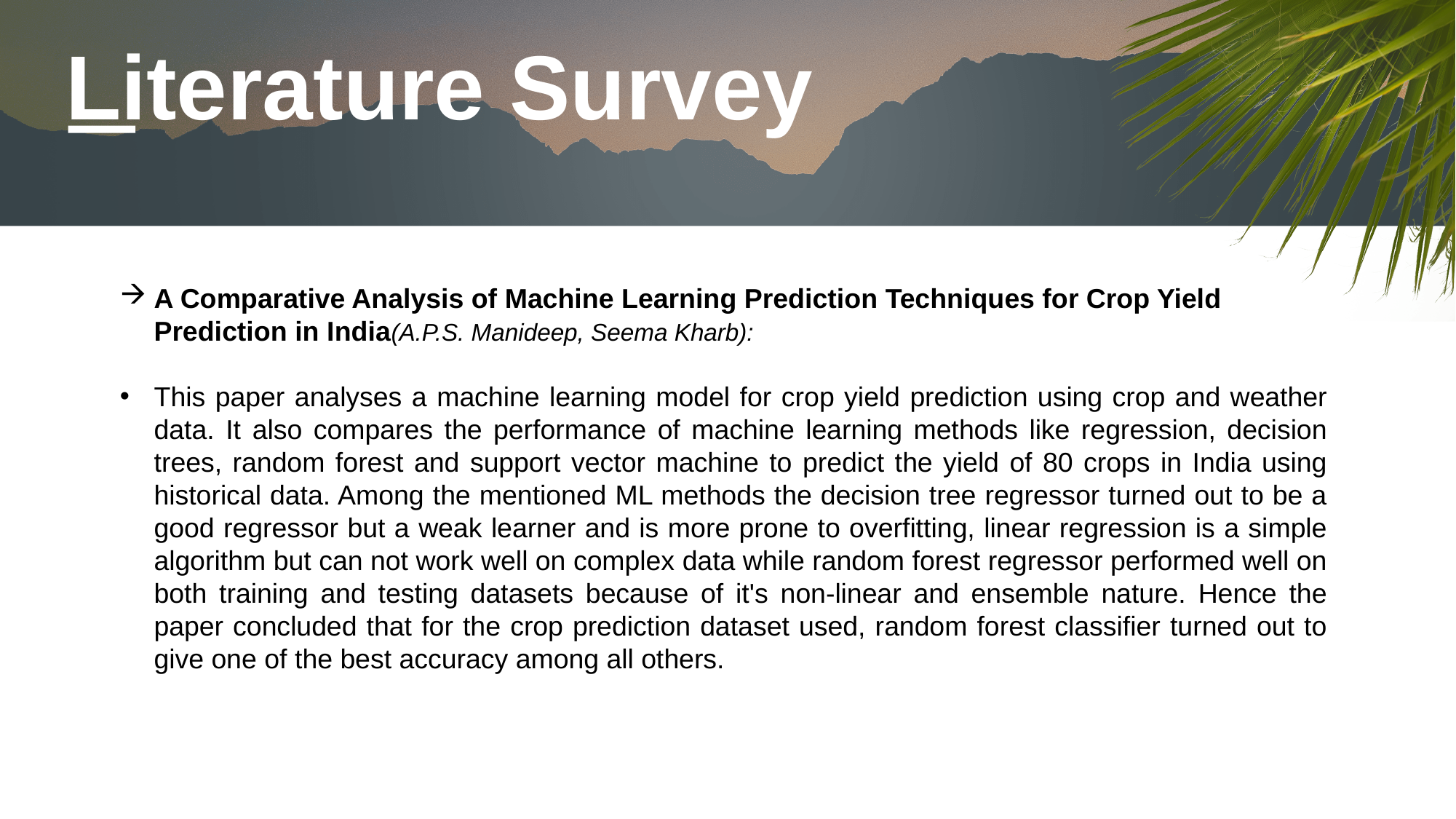

# Literature Survey
A Comparative Analysis of Machine Learning Prediction Techniques for Crop Yield Prediction in India(A.P.S. Manideep, Seema Kharb):

This paper analyses a machine learning model for crop yield prediction using crop and weather data. It also compares the performance of machine learning methods like regression, decision trees, random forest and support vector machine to predict the yield of 80 crops in India using historical data. Among the mentioned ML methods the decision tree regressor turned out to be a good regressor but a weak learner and is more prone to overfitting, linear regression is a simple algorithm but can not work well on complex data while random forest regressor performed well on both training and testing datasets because of it's non-linear and ensemble nature. Hence the paper concluded that for the crop prediction dataset used, random forest classifier turned out to give one of the best accuracy among all others.